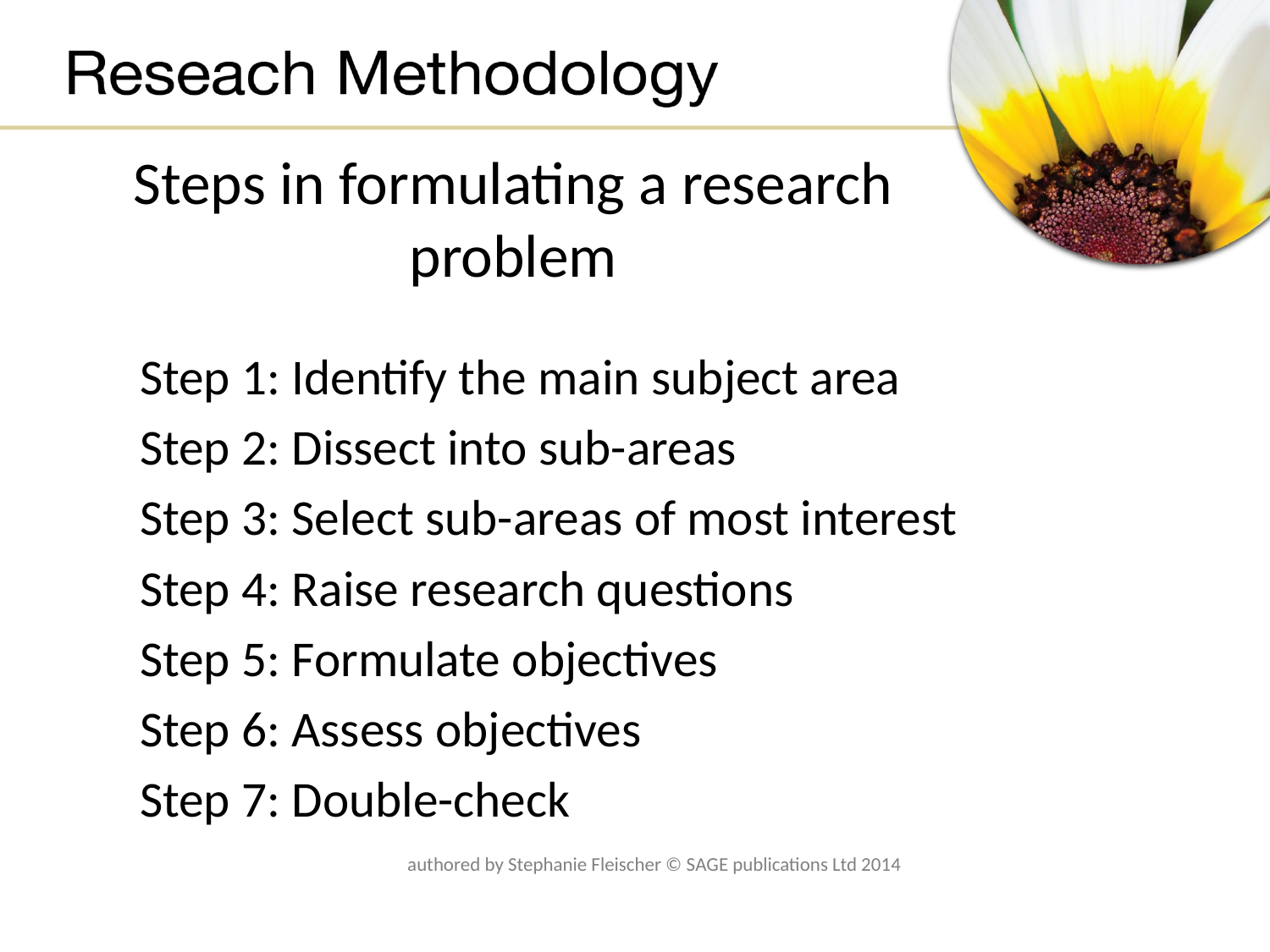

# Steps in formulating a research problem

Step 1: Identify the main subject area
Step 2: Dissect into sub-areas
Step 3: Select sub-areas of most interest
Step 4: Raise research questions
Step 5: Formulate objectives
Step 6: Assess objectives
Step 7: Double-check
authored by Stephanie Fleischer © SAGE publications Ltd 2014